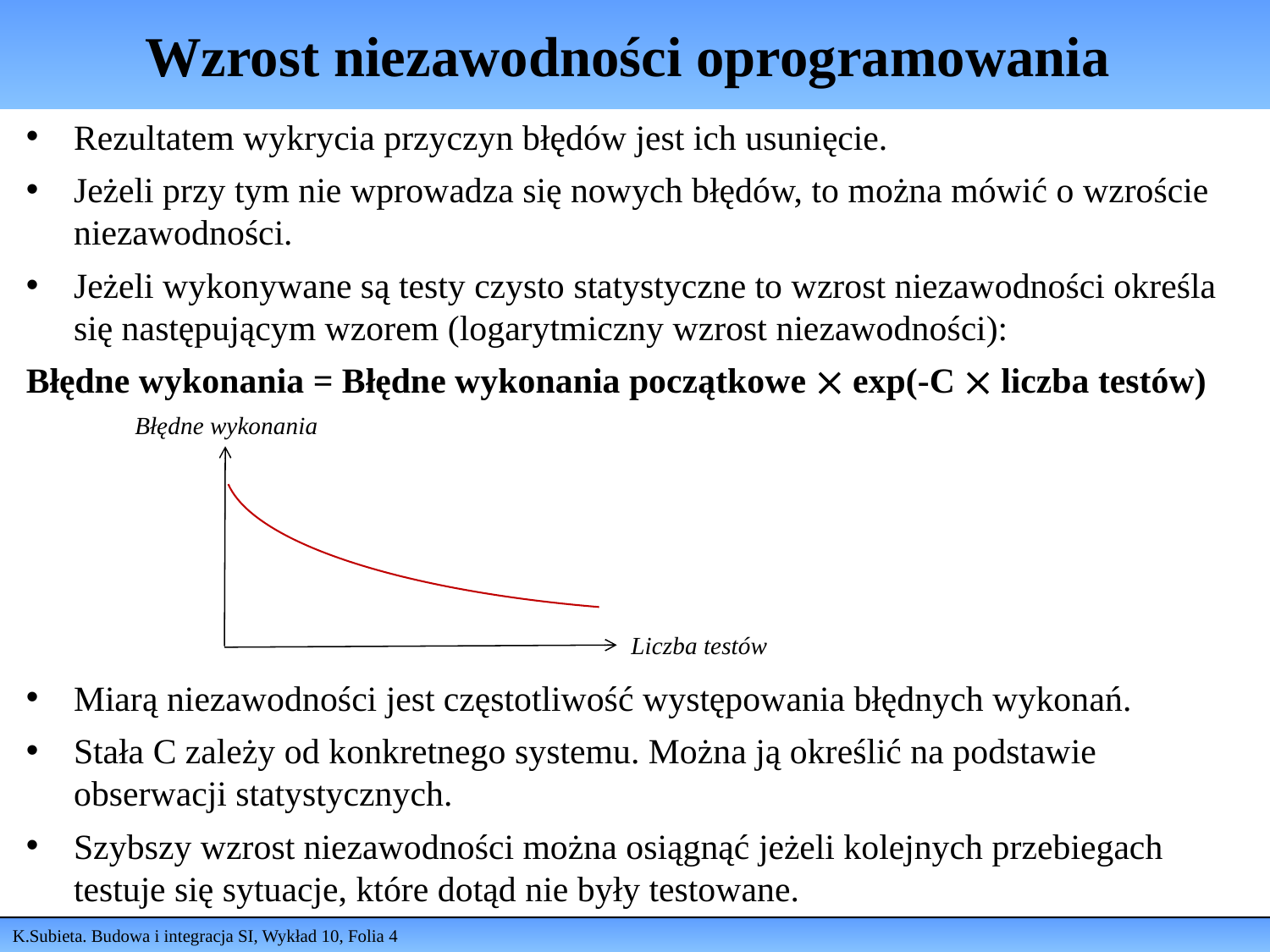

# Wzrost niezawodności oprogramowania
Rezultatem wykrycia przyczyn błędów jest ich usunięcie.
Jeżeli przy tym nie wprowadza się nowych błędów, to można mówić o wzroście niezawodności.
Jeżeli wykonywane są testy czysto statystyczne to wzrost niezawodności określa się następującym wzorem (logarytmiczny wzrost niezawodności):
Błędne wykonania = Błędne wykonania początkowe × exp(-C × liczba testów)

Miarą niezawodności jest częstotliwość występowania błędnych wykonań.
Stała C zależy od konkretnego systemu. Można ją określić na podstawie obserwacji statystycznych.
Szybszy wzrost niezawodności można osiągnąć jeżeli kolejnych przebiegach testuje się sytuacje, które dotąd nie były testowane.

Błędne wykonania
Liczba testów